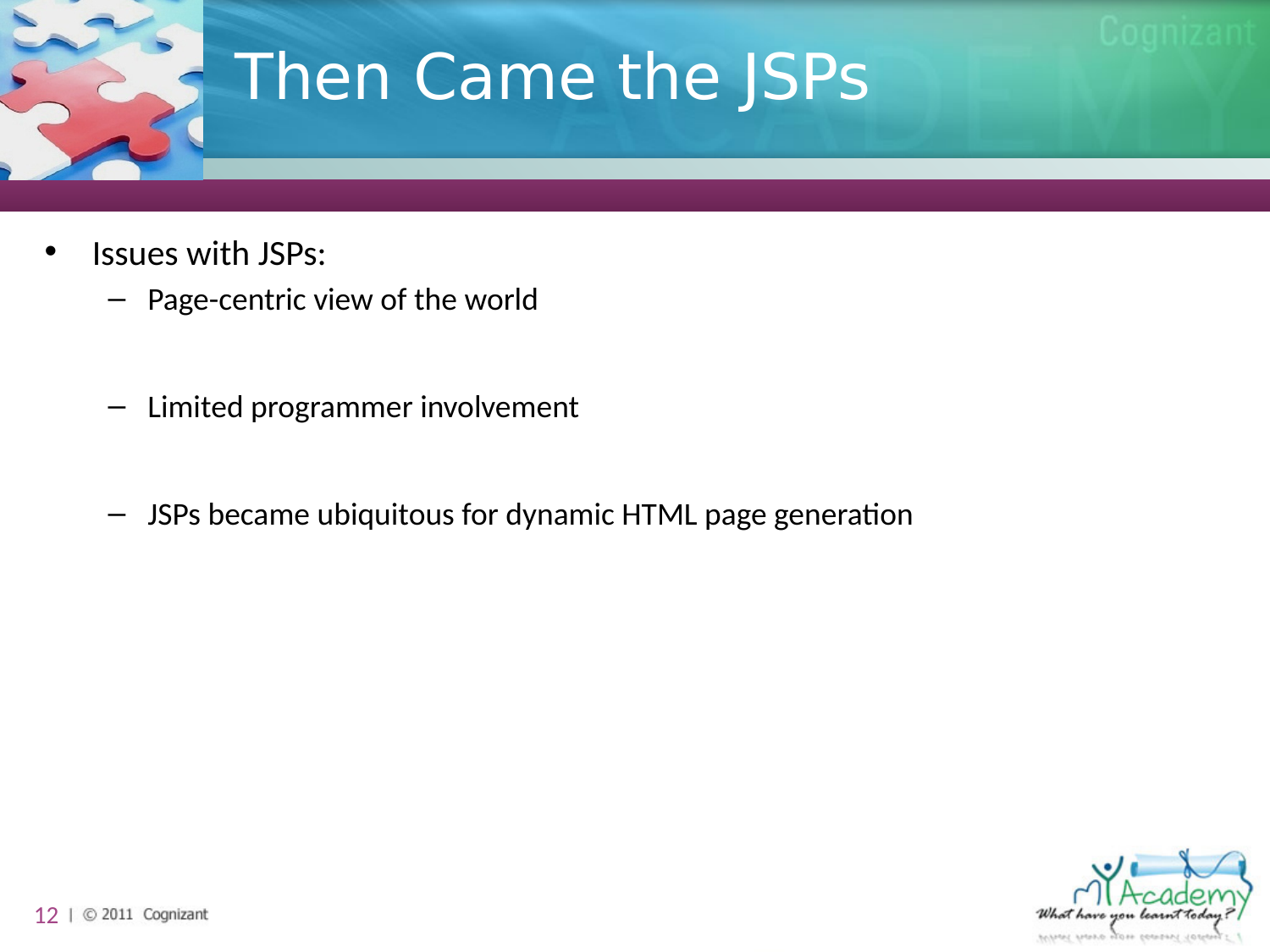

# Then Came the JSPs
Issues with JSPs:
Page-centric view of the world

Limited programmer involvement

JSPs became ubiquitous for dynamic HTML page generation
12